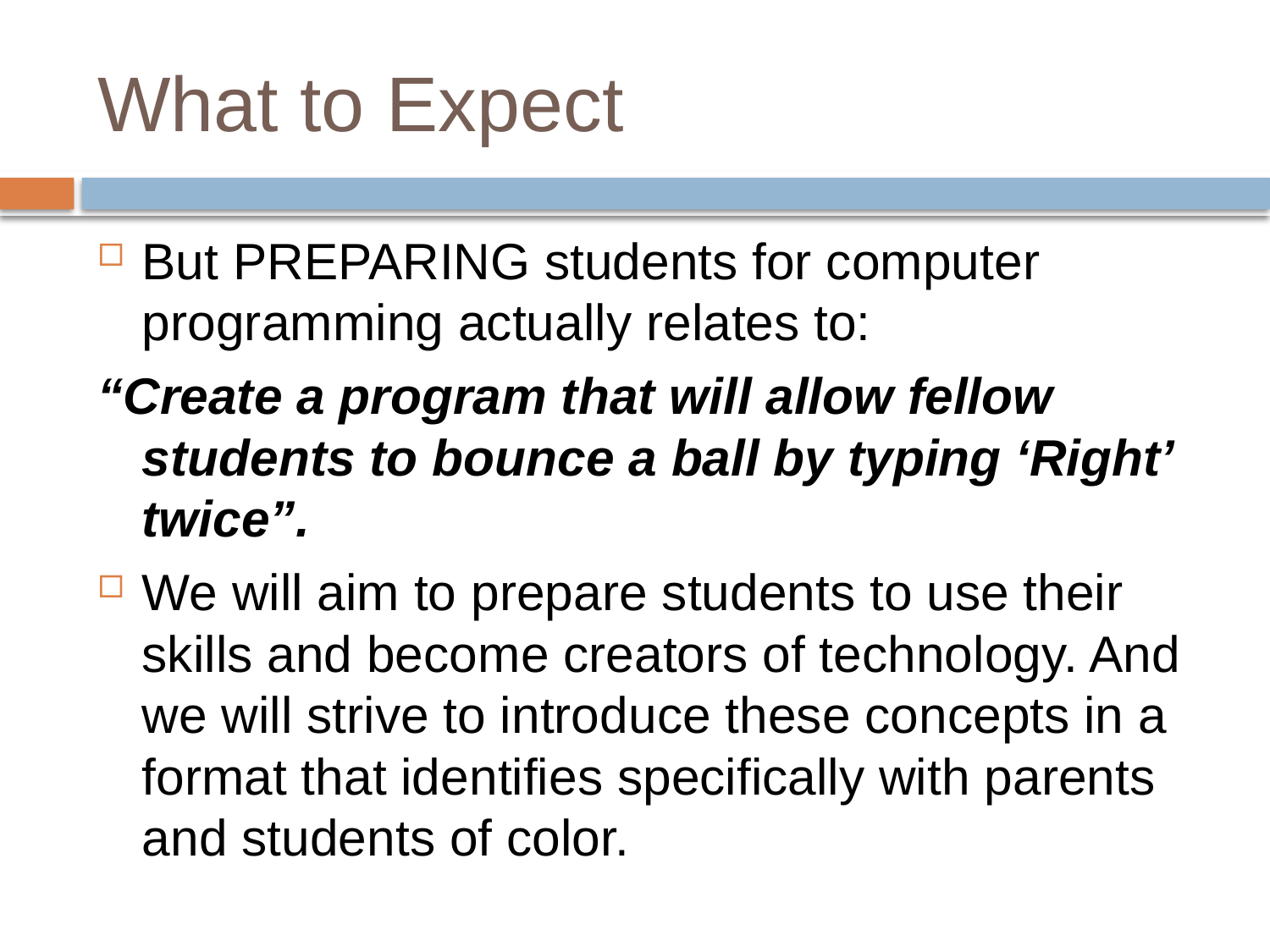

# What to Expect
But PREPARING students for computer programming actually relates to:
“Create a program that will allow fellow students to bounce a ball by typing ‘Right’ twice”.
We will aim to prepare students to use their skills and become creators of technology. And we will strive to introduce these concepts in a format that identifies specifically with parents and students of color.